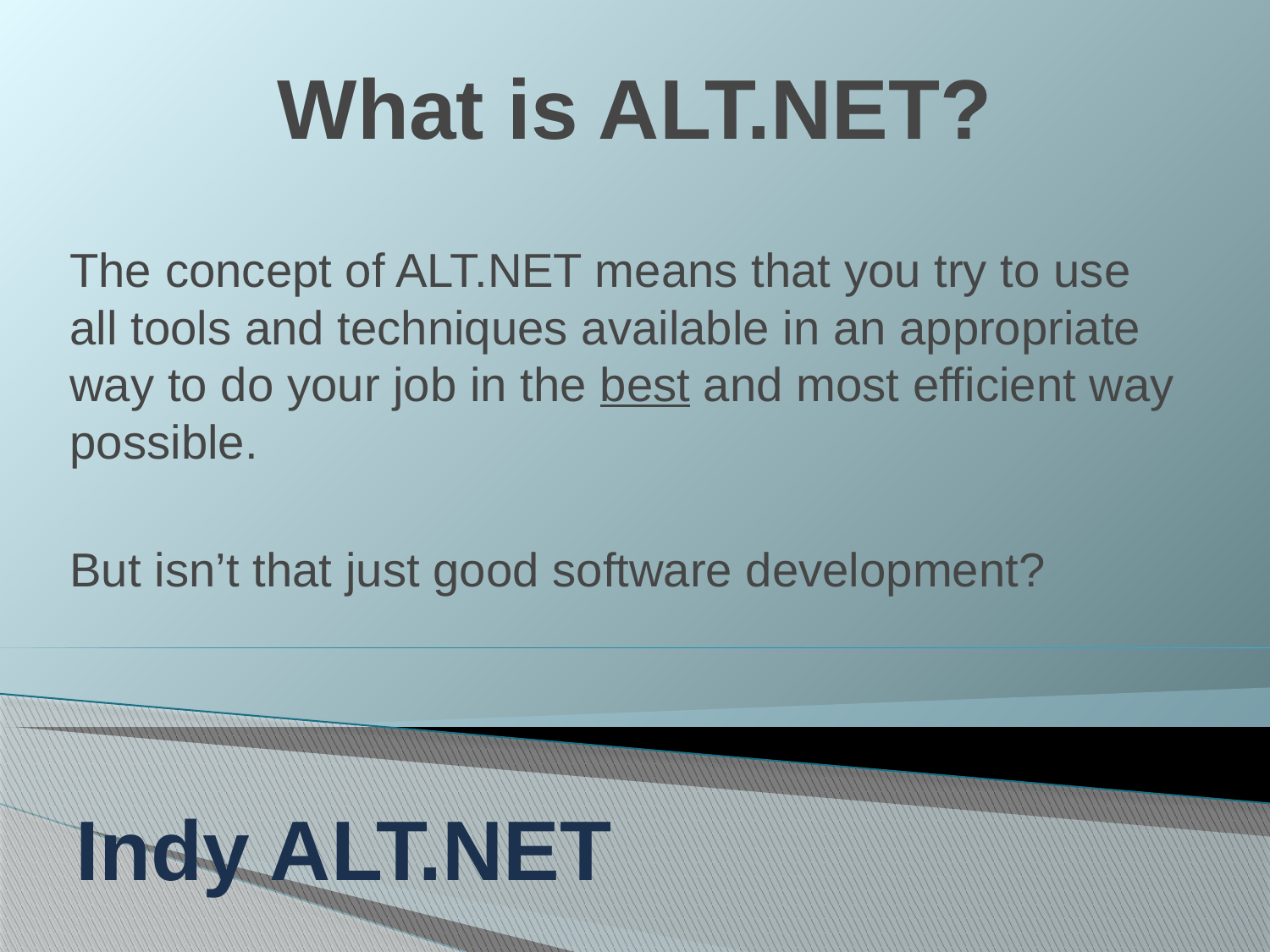

What is ALT.NET?

The concept of ALT.NET means that you try to use all tools and techniques available in an appropriate way to do your job in the best and most efficient way possible.

But isn’t that just good software development?

# Indy ALT.NET